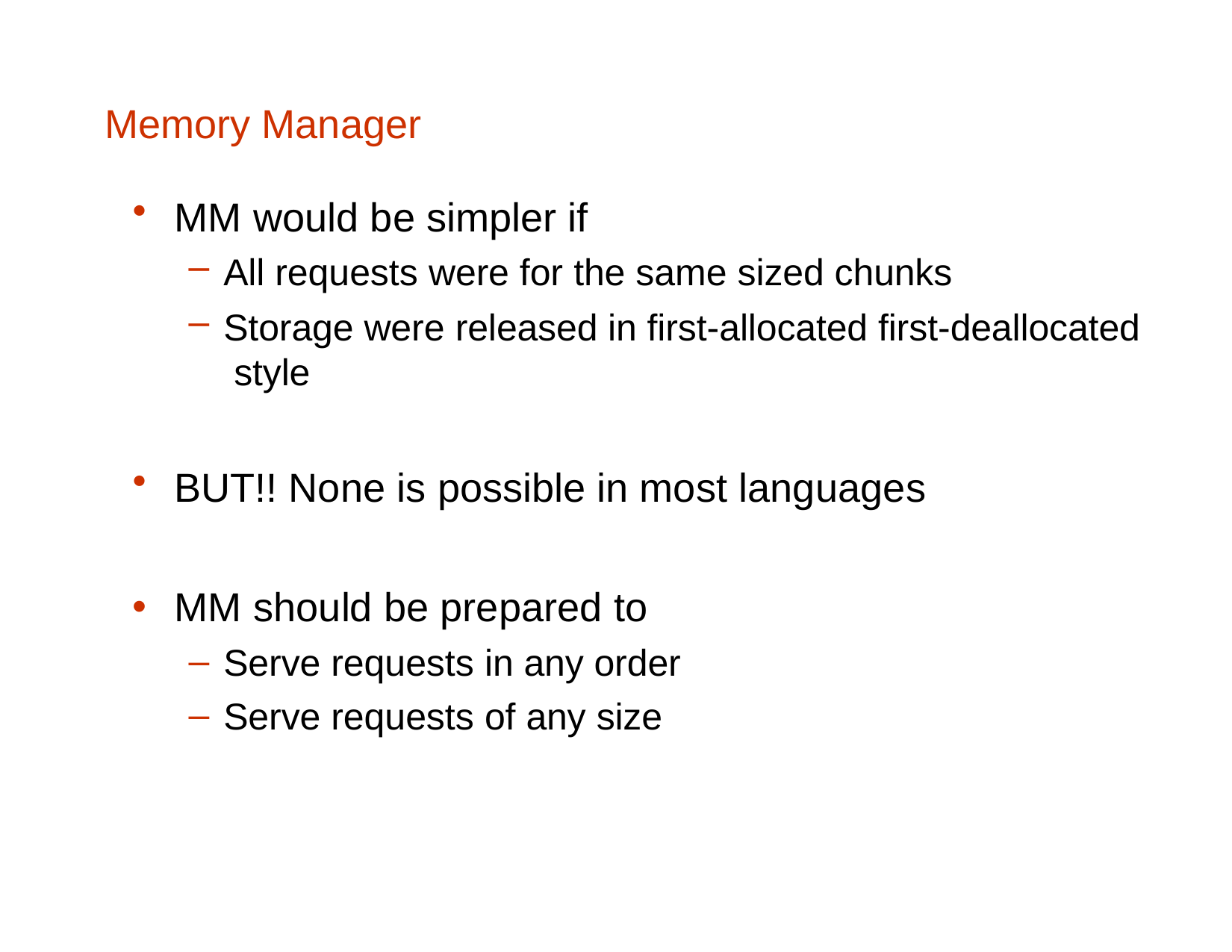

# Memory Manager
MM would be simpler if
All requests were for the same sized chunks
Storage were released in first-allocated first-deallocated  style

BUT!! None is possible in most languages

MM should be prepared to
Serve requests in any order
Serve requests of any size